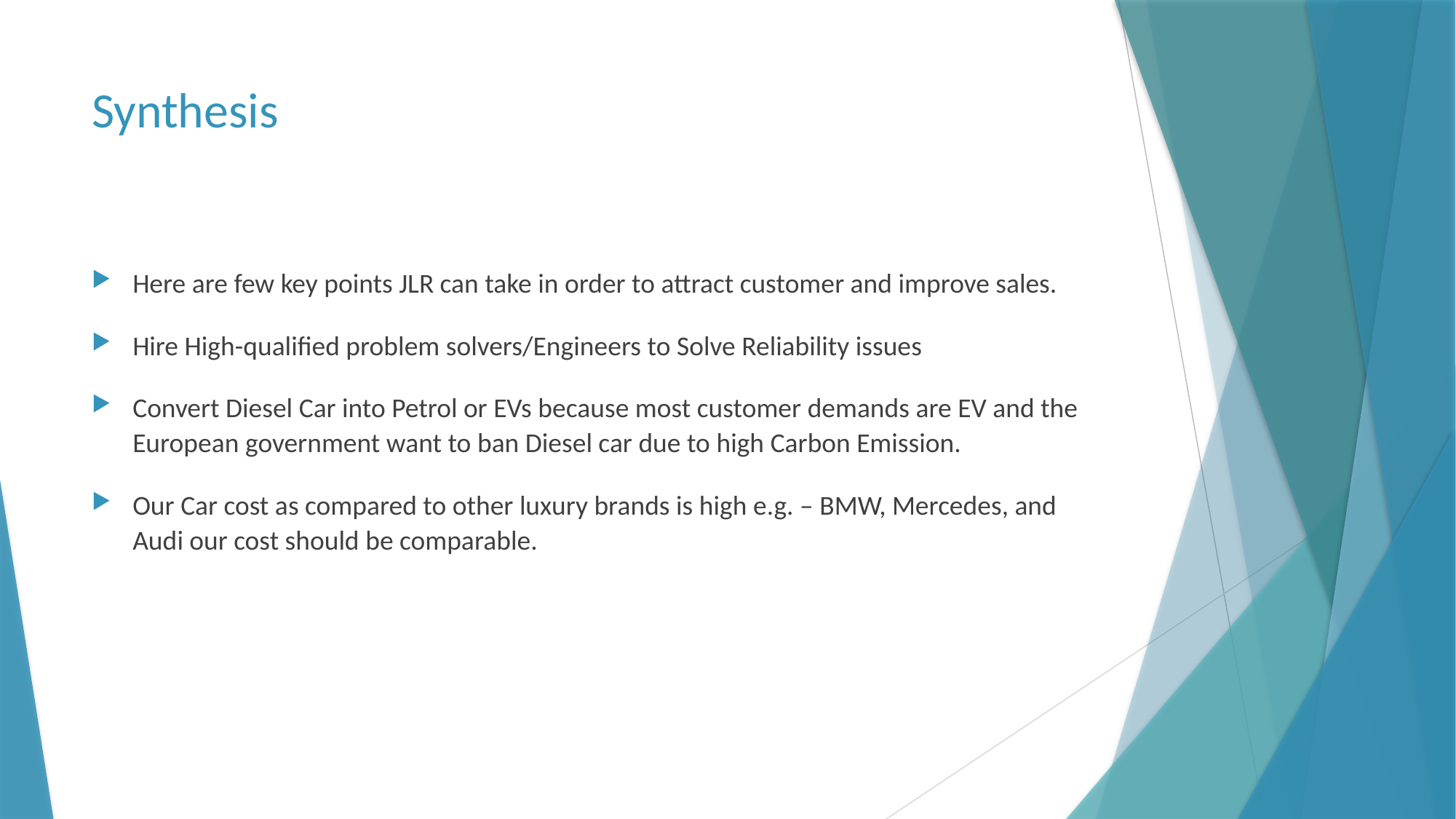

# Synthesis
Here are few key points JLR can take in order to attract customer and improve sales.
Hire High-qualified problem solvers/Engineers to Solve Reliability issues
Convert Diesel Car into Petrol or EVs because most customer demands are EV and the European government want to ban Diesel car due to high Carbon Emission.
Our Car cost as compared to other luxury brands is high e.g. – BMW, Mercedes, and Audi our cost should be comparable.